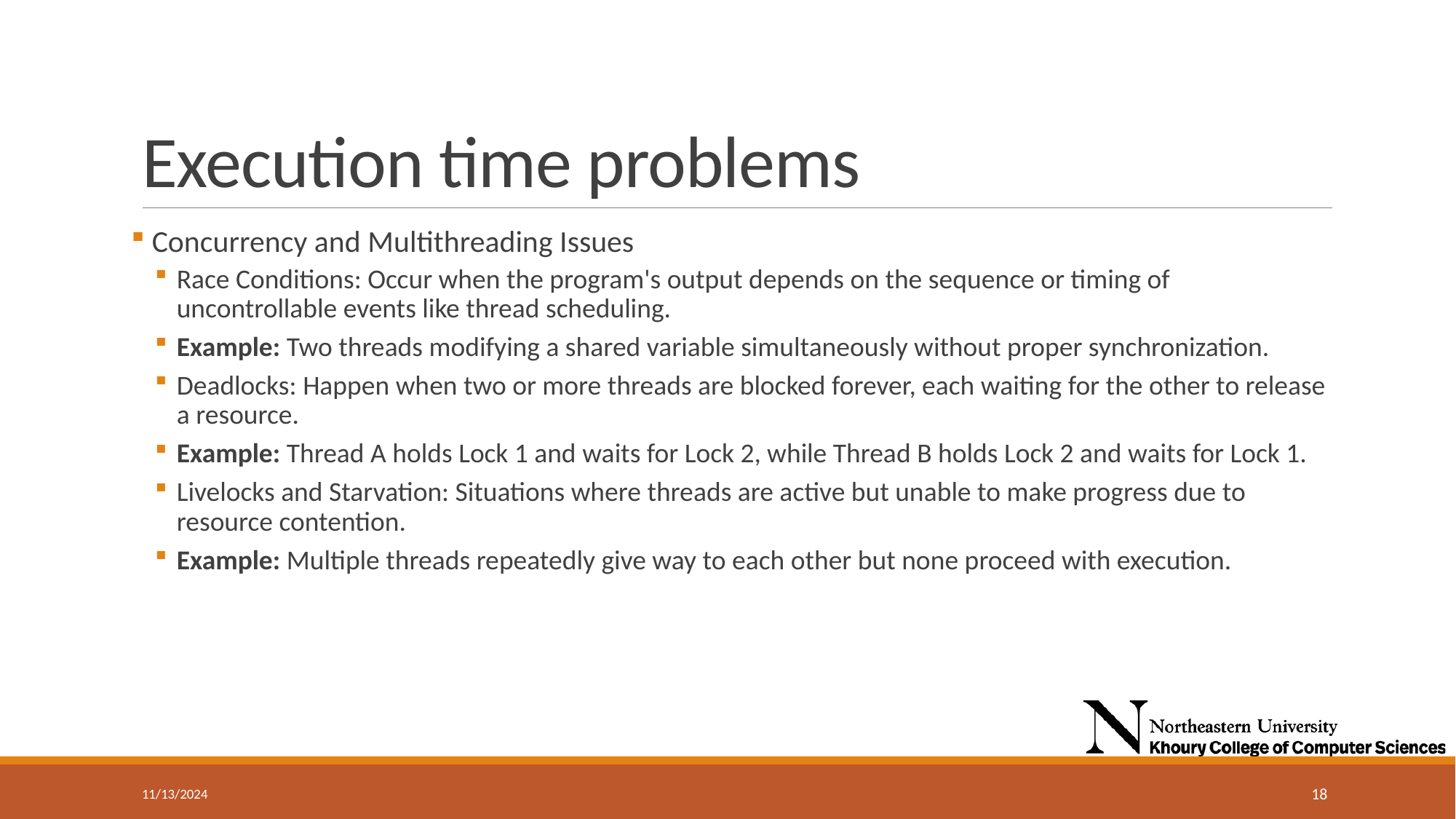

# Execution time problems
 Concurrency and Multithreading Issues
Race Conditions: Occur when the program's output depends on the sequence or timing of uncontrollable events like thread scheduling.
Example: Two threads modifying a shared variable simultaneously without proper synchronization.
Deadlocks: Happen when two or more threads are blocked forever, each waiting for the other to release a resource.
Example: Thread A holds Lock 1 and waits for Lock 2, while Thread B holds Lock 2 and waits for Lock 1.
Livelocks and Starvation: Situations where threads are active but unable to make progress due to resource contention.
Example: Multiple threads repeatedly give way to each other but none proceed with execution.

11/13/2024
18